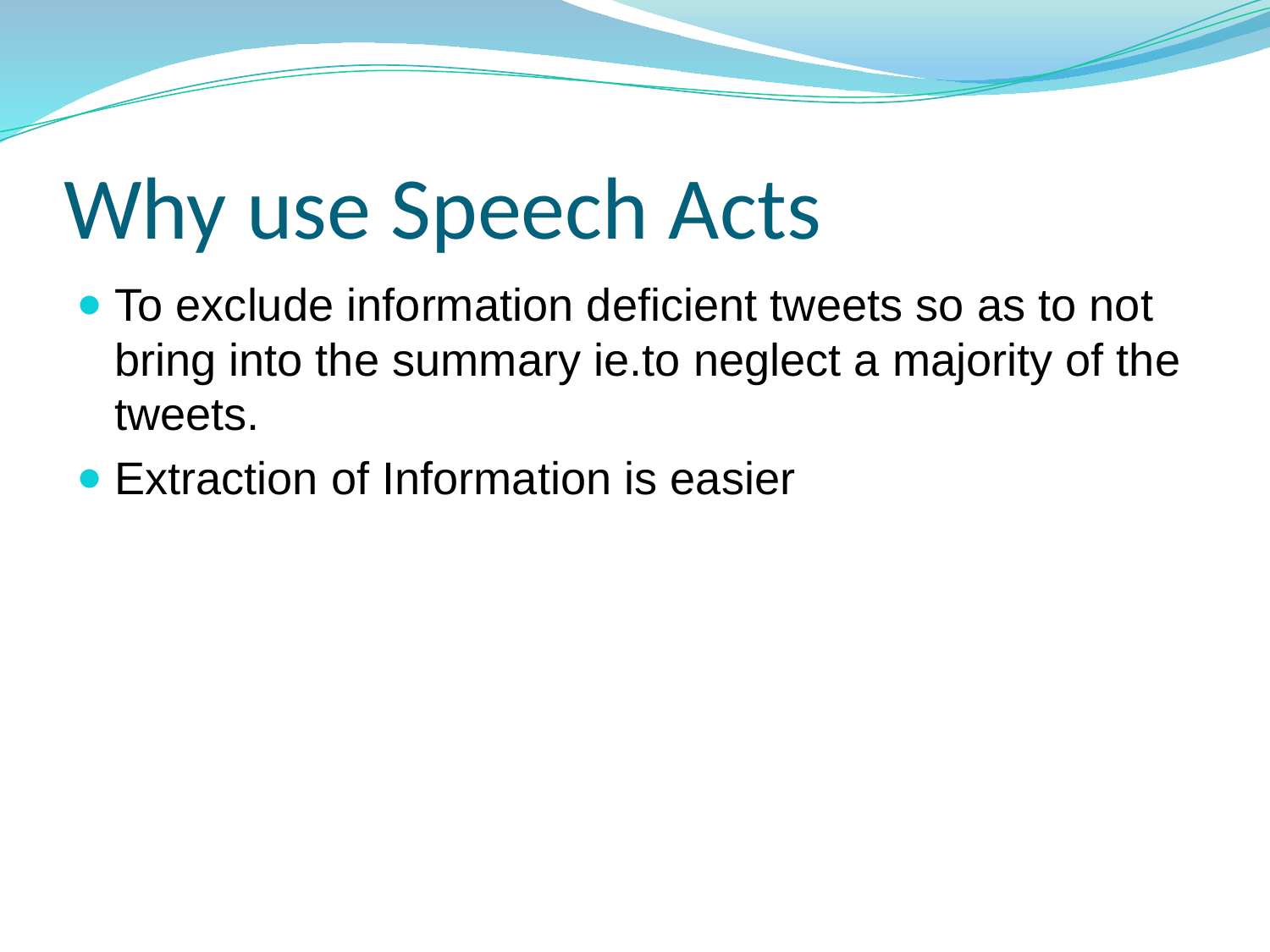

# Why use Speech Acts
To exclude information deficient tweets so as to not bring into the summary ie.to neglect a majority of the tweets.
Extraction of Information is easier